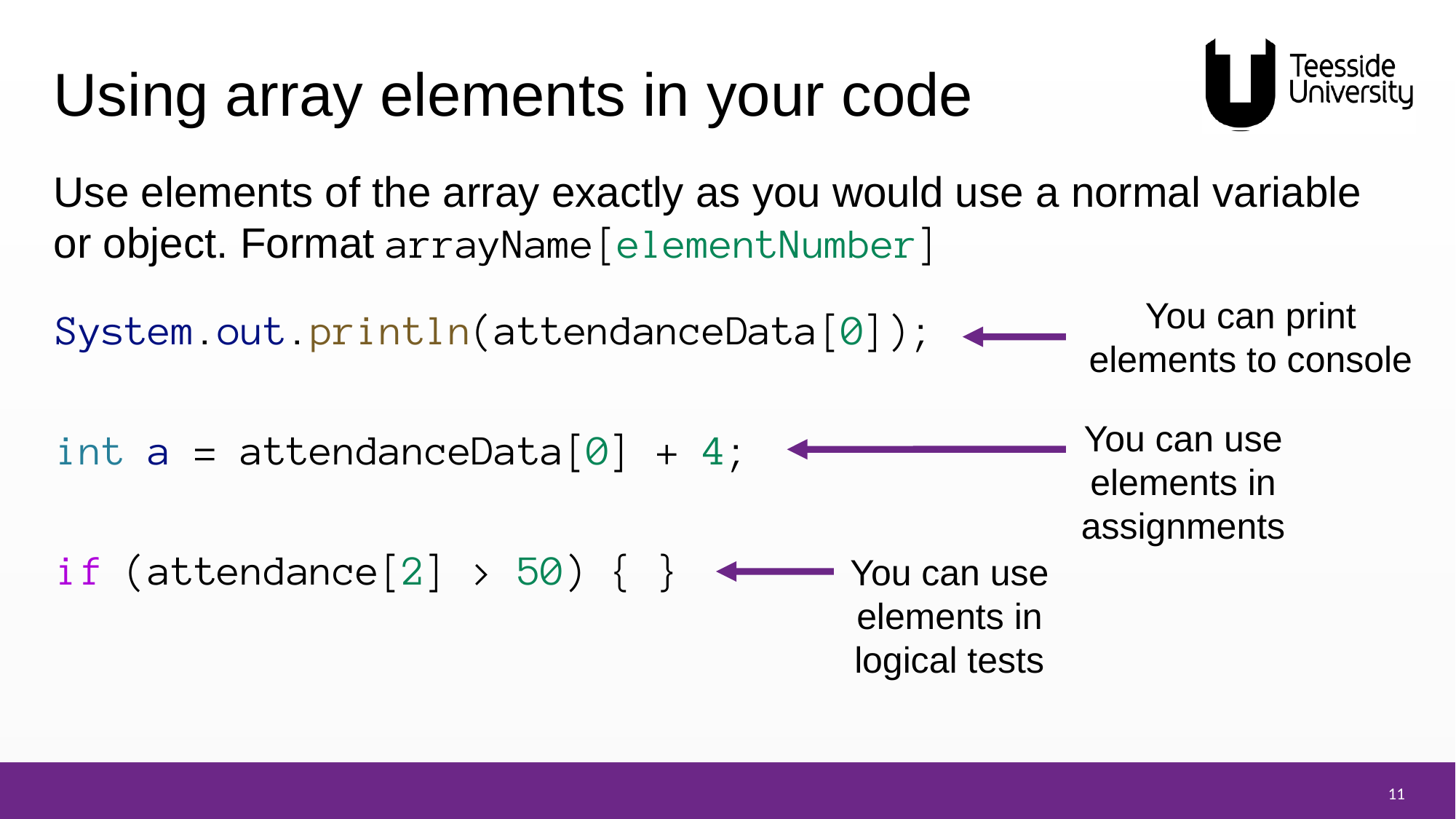

# Using array elements in your code
Use elements of the array exactly as you would use a normal variable or object. Format arrayName[elementNumber]

You can print elements to console

System.out.println(attendanceData[0]);

int a = attendanceData[0] + 4;

if (attendance[2] > 50) { }
You can use elements in assignments

You can use elements in logical tests